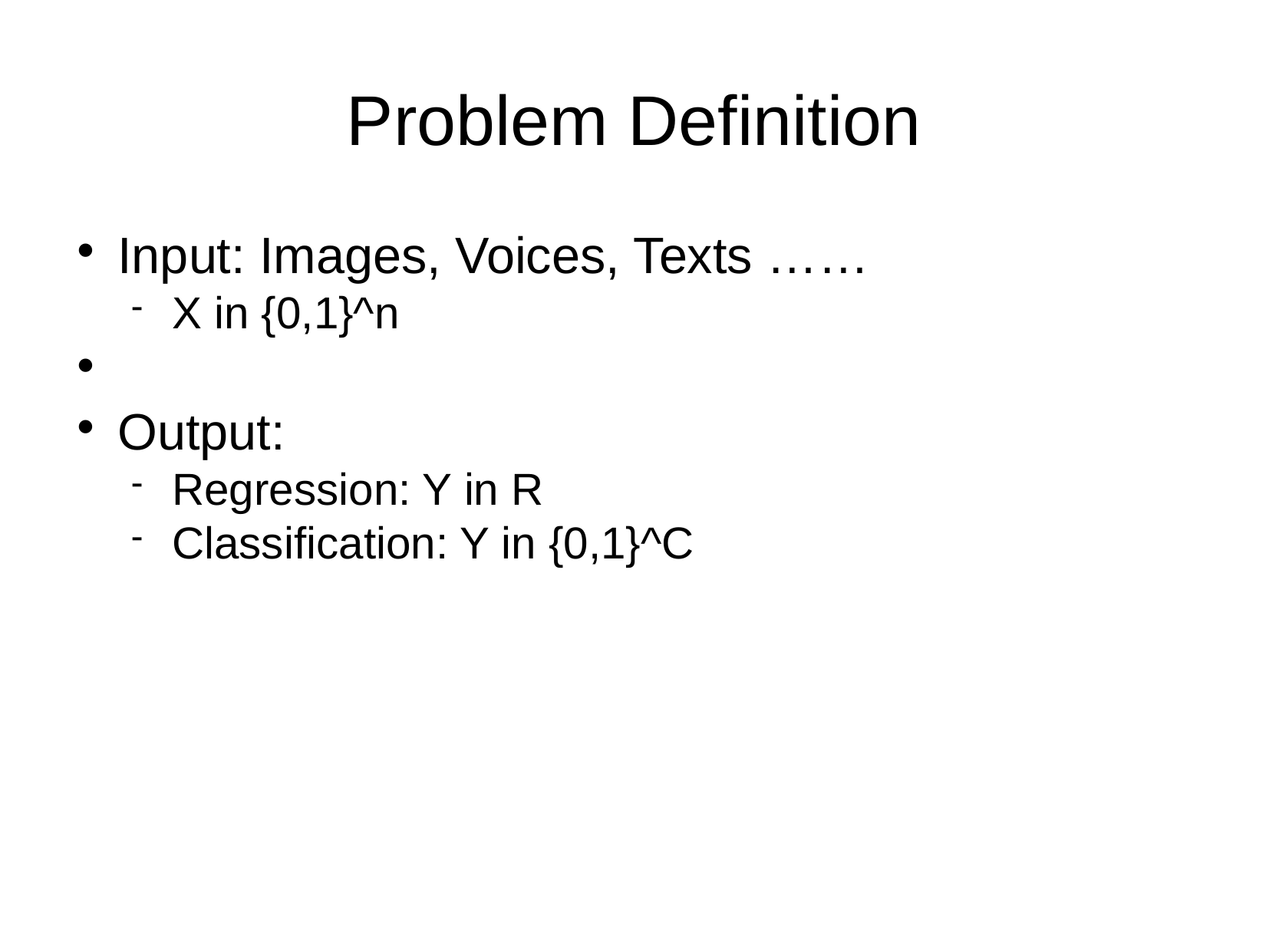

Problem Definition
Input: Images, Voices, Texts ……
X in {0,1}^n

Output:
Regression: Y in R
Classification: Y in {0,1}^C